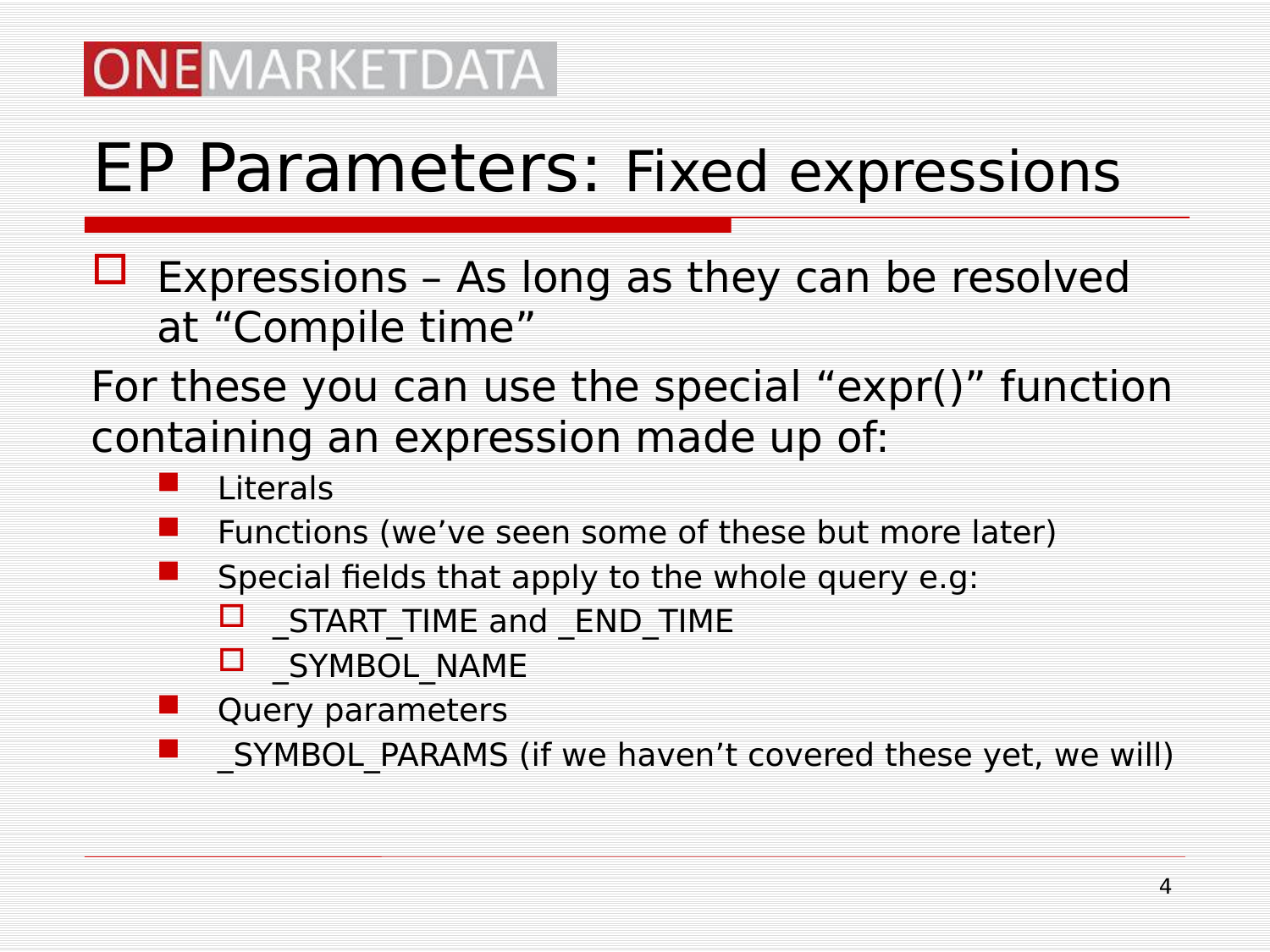

# EP Parameters: Fixed expressions
Expressions – As long as they can be resolved at “Compile time”
For these you can use the special “expr()” function containing an expression made up of:
Literals
Functions (we’ve seen some of these but more later)
Special fields that apply to the whole query e.g:
_START_TIME and _END_TIME
_SYMBOL_NAME
Query parameters
_SYMBOL_PARAMS (if we haven’t covered these yet, we will)

4